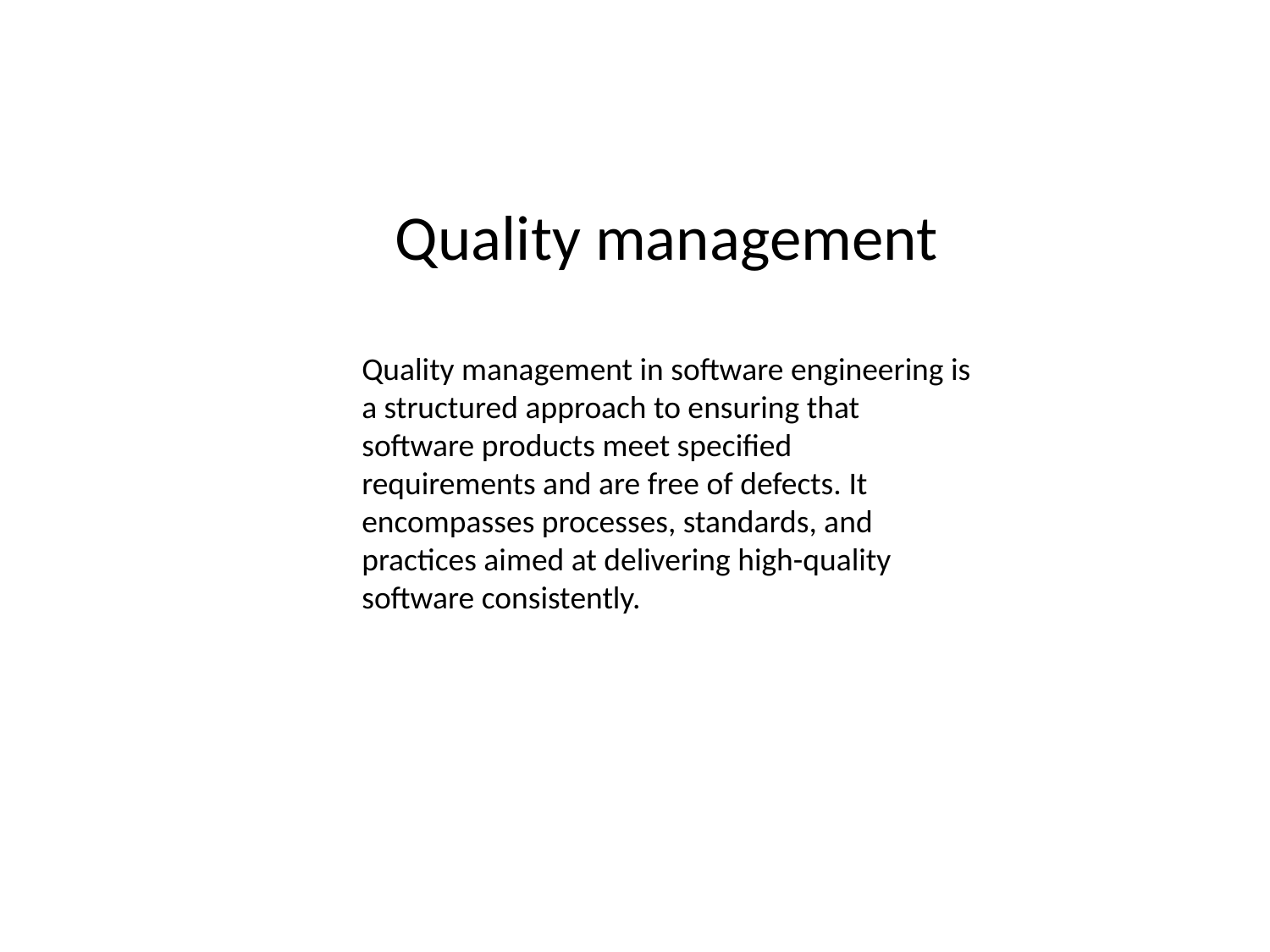

Quality management

Quality management in software engineering is a structured approach to ensuring that software products meet specified requirements and are free of defects. It encompasses processes, standards, and practices aimed at delivering high-quality software consistently.